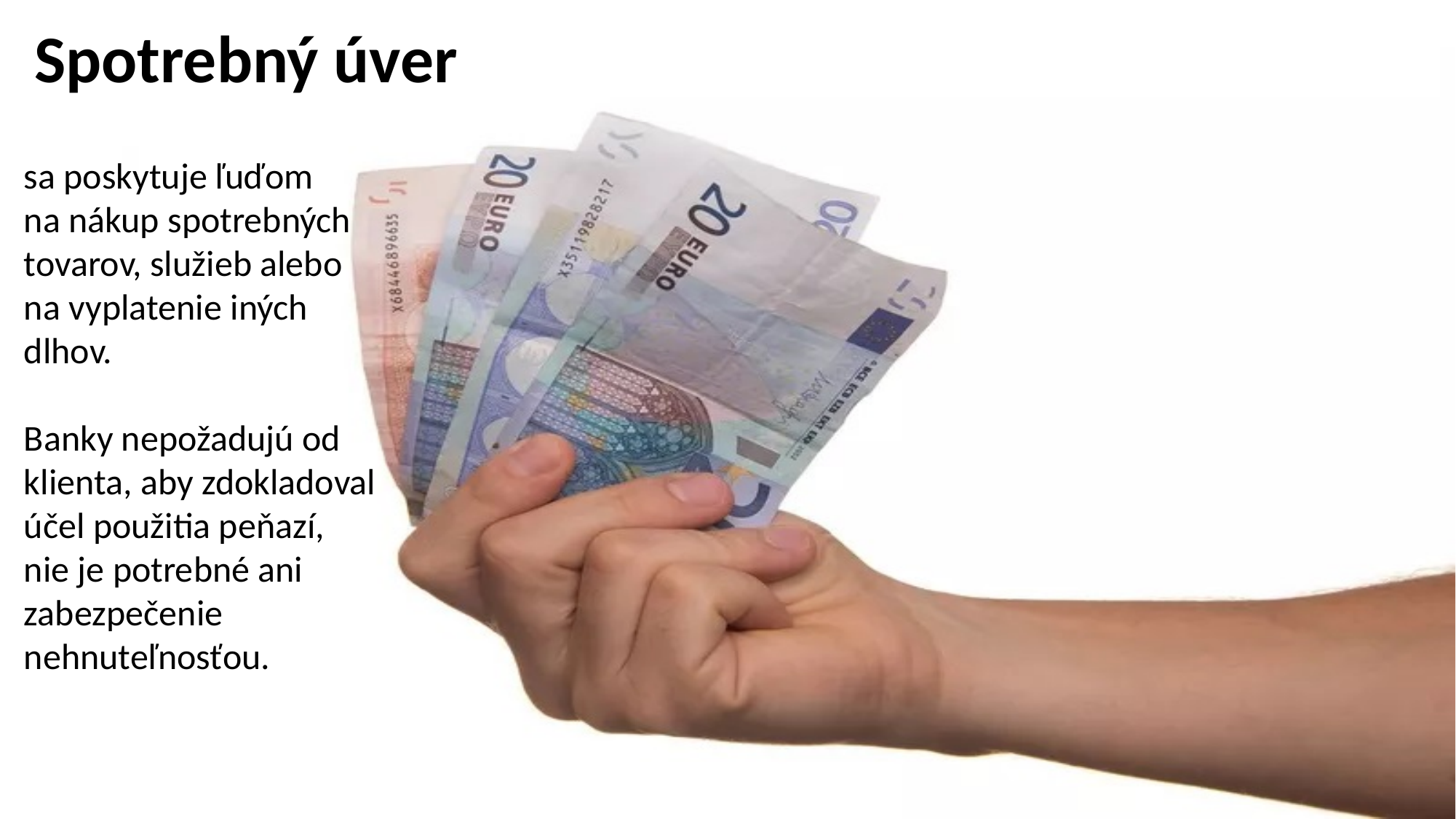

Spotrebný úver
sa poskytuje ľuďom
na nákup spotrebných tovarov, služieb alebo
na vyplatenie iných dlhov.

Banky nepožadujú od klienta, aby zdokladoval účel použitia peňazí,
nie je potrebné ani zabezpečenie nehnuteľnosťou.